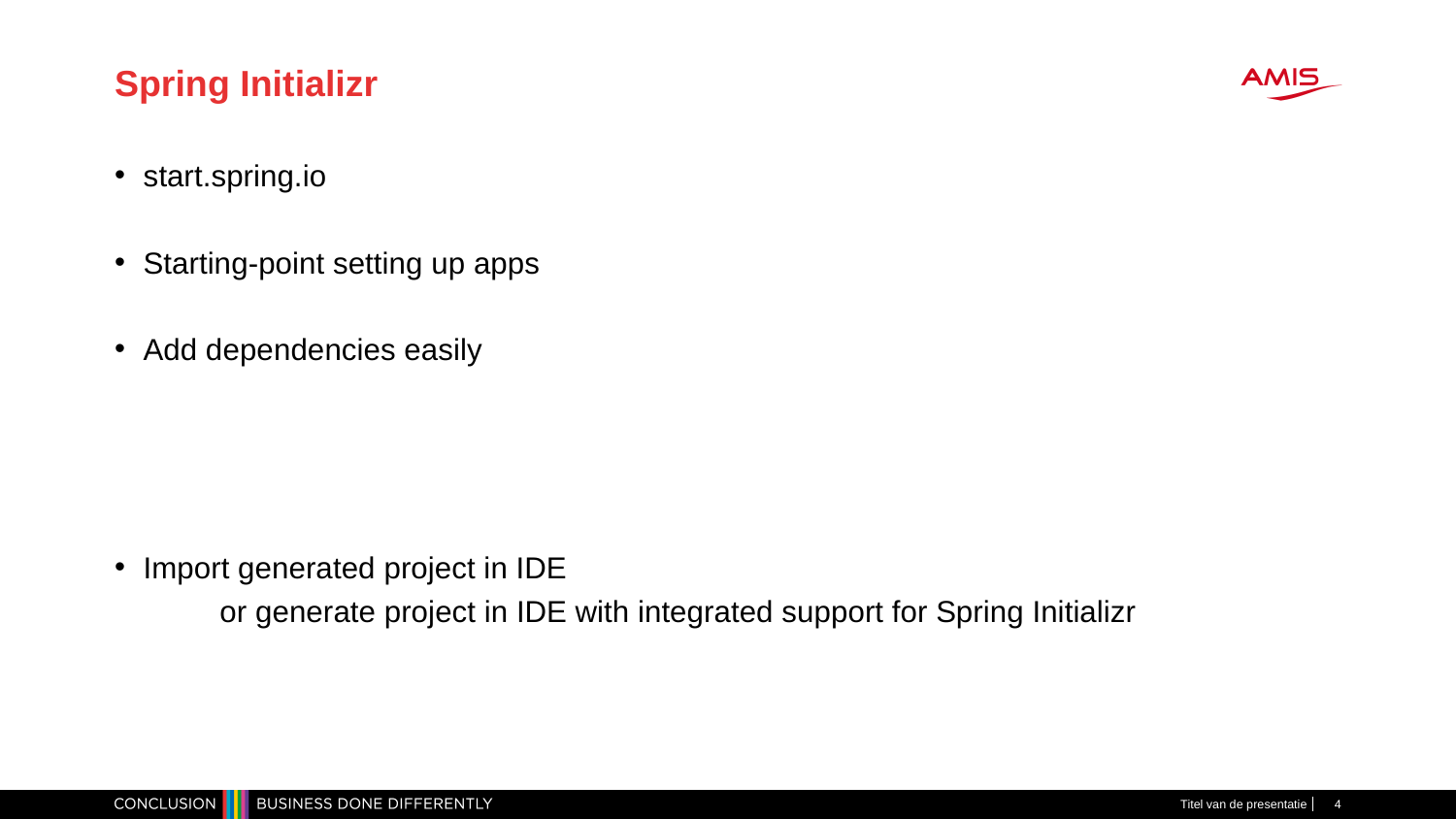

# Spring Initializr
start.spring.io

Starting-point setting up apps

Add dependencies easily

Import generated project in IDE
         or generate project in IDE with integrated support for Spring Initializr
Titel van de presentatie
4